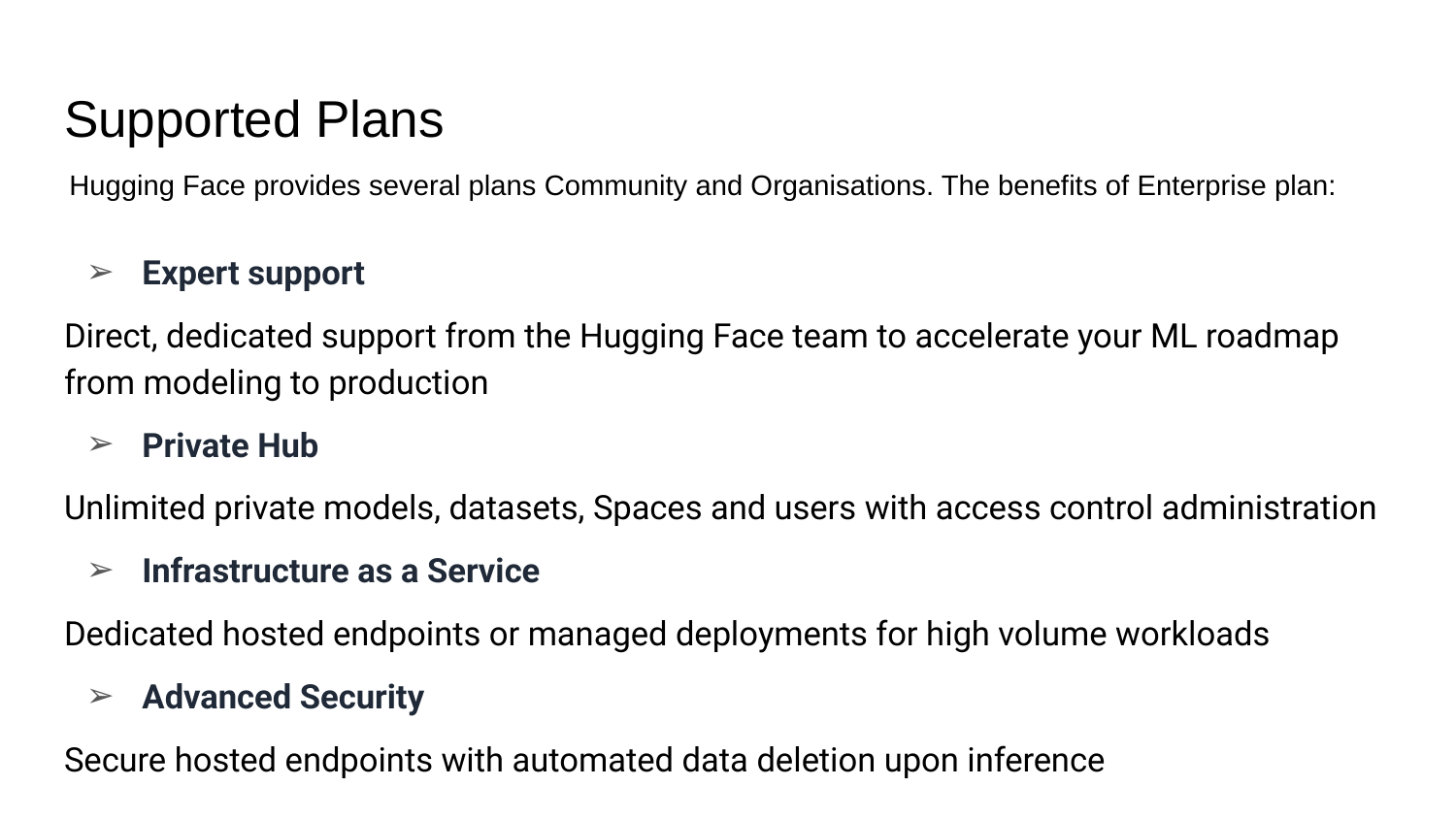

# Supported Plans
Hugging Face provides several plans Community and Organisations. The benefits of Enterprise plan:
Expert support
Direct, dedicated support from the Hugging Face team to accelerate your ML roadmap from modeling to production
Private Hub
Unlimited private models, datasets, Spaces and users with access control administration
Infrastructure as a Service
Dedicated hosted endpoints or managed deployments for high volume workloads
Advanced Security
Secure hosted endpoints with automated data deletion upon inference